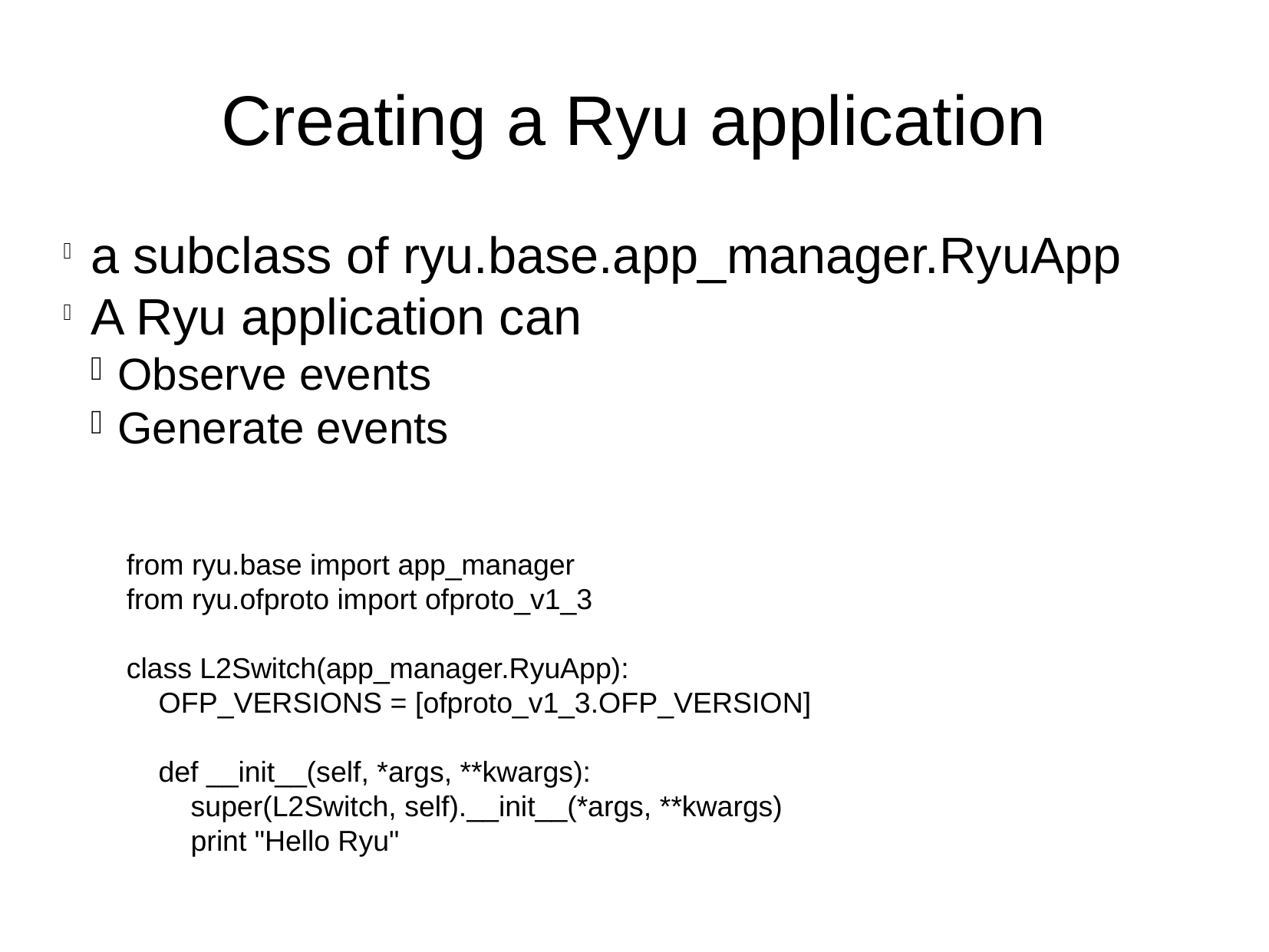

Creating a Ryu application
a subclass of ryu.base.app_manager.RyuApp
A Ryu application can
Observe events
Generate events
from ryu.base import app_manager
from ryu.ofproto import ofproto_v1_3

class L2Switch(app_manager.RyuApp):
    OFP_VERSIONS = [ofproto_v1_3.OFP_VERSION]

    def __init__(self, *args, **kwargs):
        super(L2Switch, self).__init__(*args, **kwargs)
        print "Hello Ryu"